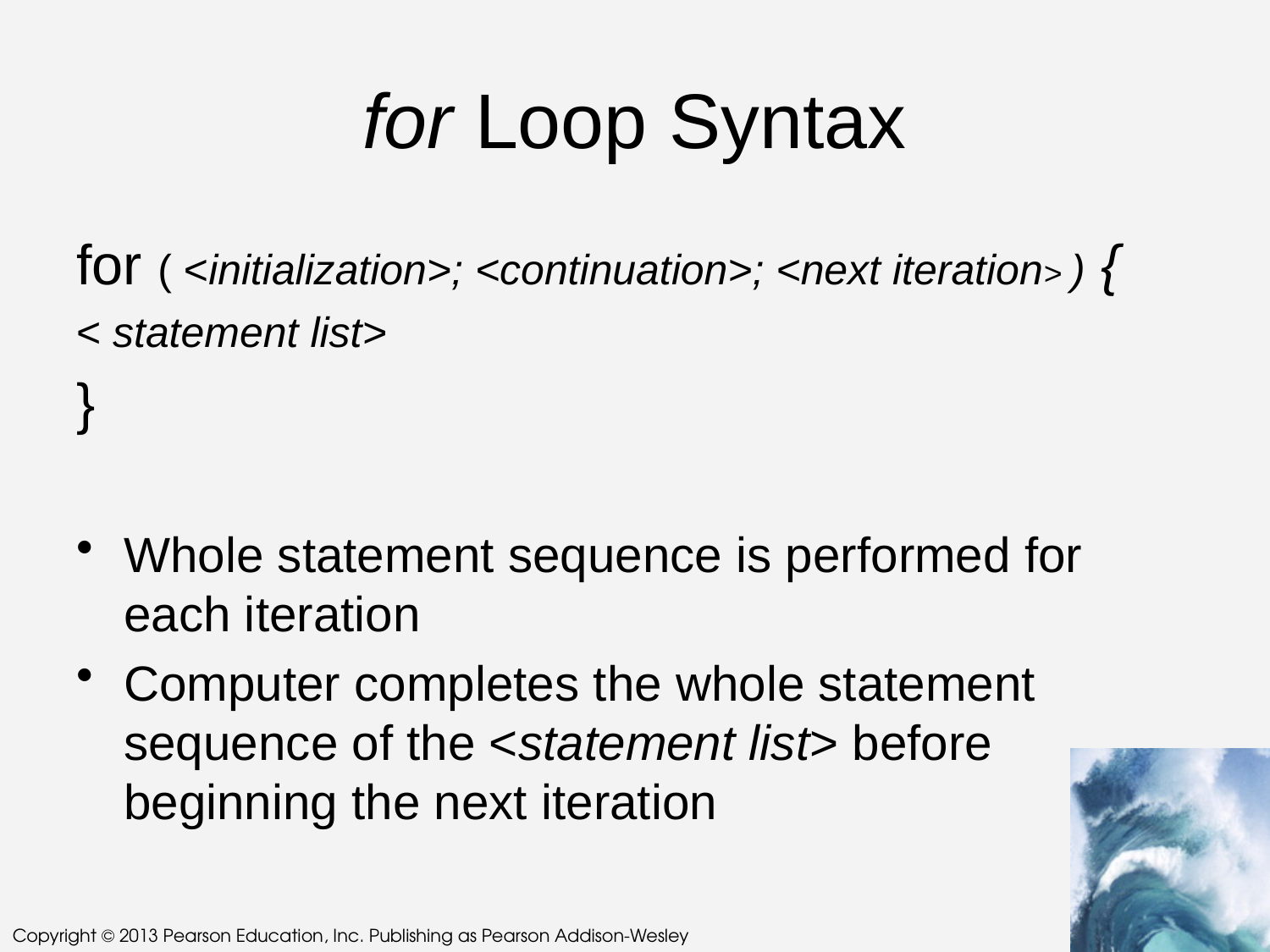

# for Loop Syntax
for ( <initialization>; <continuation>; <next iteration> ) {
< statement list>
}

Whole statement sequence is performed for each iteration
Computer completes the whole statement sequence of the <statement list> before beginning the next iteration